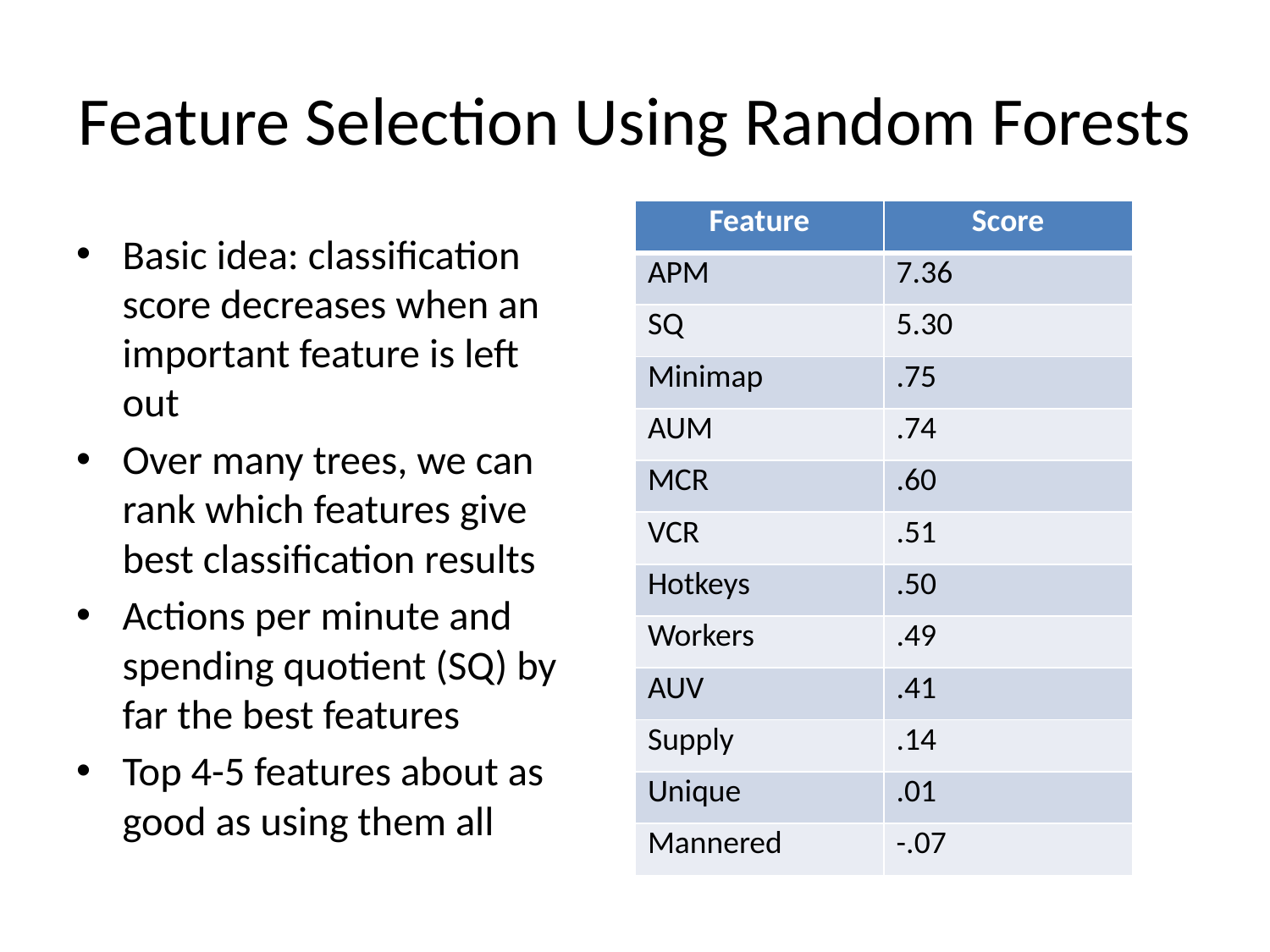

# Feature Selection Using Random Forests
| Feature | Score |
| --- | --- |
| APM | 7.36 |
| SQ | 5.30 |
| Minimap | .75 |
| AUM | .74 |
| MCR | .60 |
| VCR | .51 |
| Hotkeys | .50 |
| Workers | .49 |
| AUV | .41 |
| Supply | .14 |
| Unique | .01 |
| Mannered | -.07 |
Basic idea: classification score decreases when an important feature is left out
Over many trees, we can rank which features give best classification results
Actions per minute and spending quotient (SQ) by far the best features
Top 4-5 features about as good as using them all